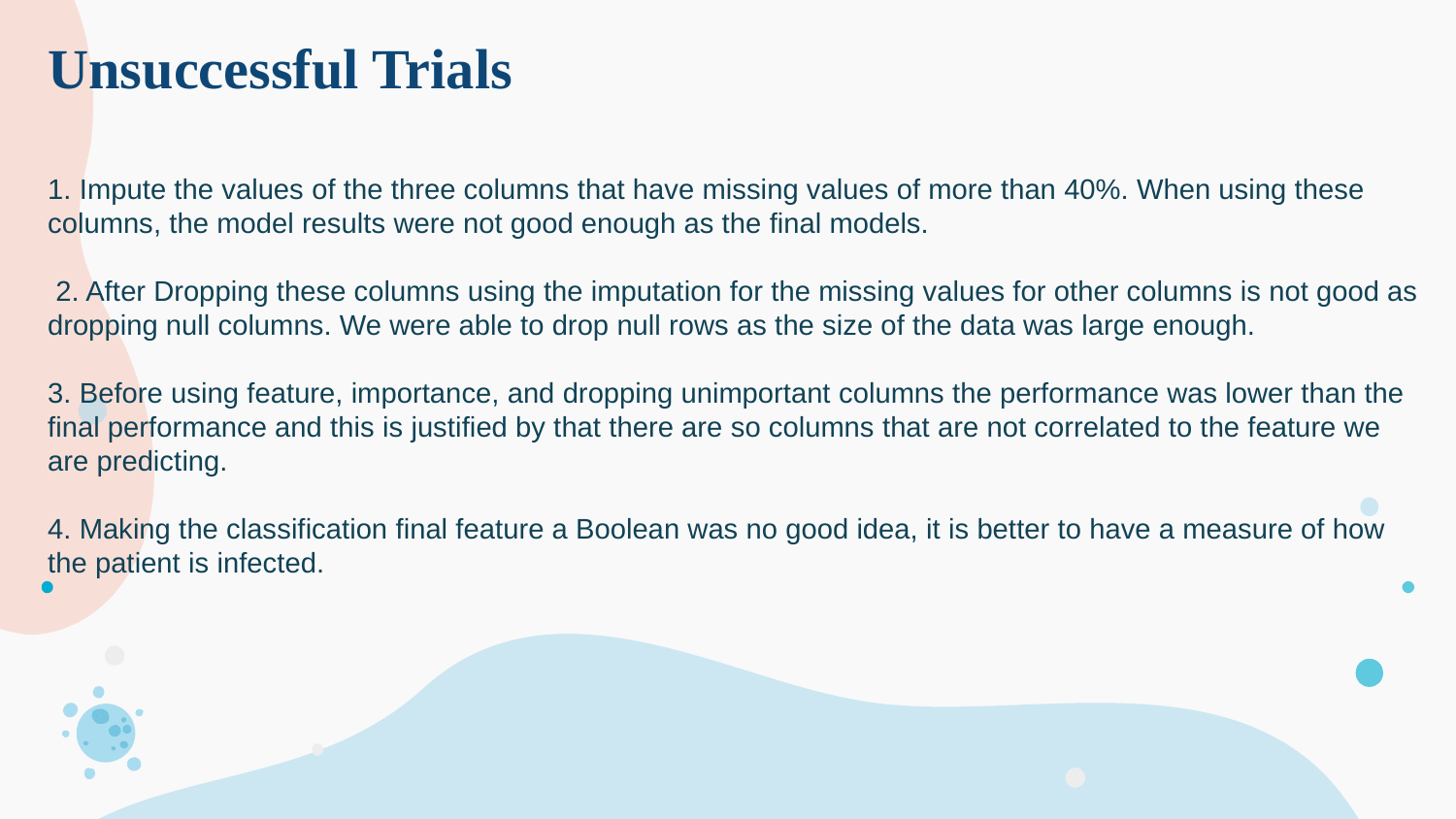

# Unsuccessful Trials
1. Impute the values of the three columns that have missing values of more than 40%. When using these columns, the model results were not good enough as the final models.

 2. After Dropping these columns using the imputation for the missing values for other columns is not good as dropping null columns. We were able to drop null rows as the size of the data was large enough.

3. Before using feature, importance, and dropping unimportant columns the performance was lower than the final performance and this is justified by that there are so columns that are not correlated to the feature we are predicting.

4. Making the classification final feature a Boolean was no good idea, it is better to have a measure of how the patient is infected.